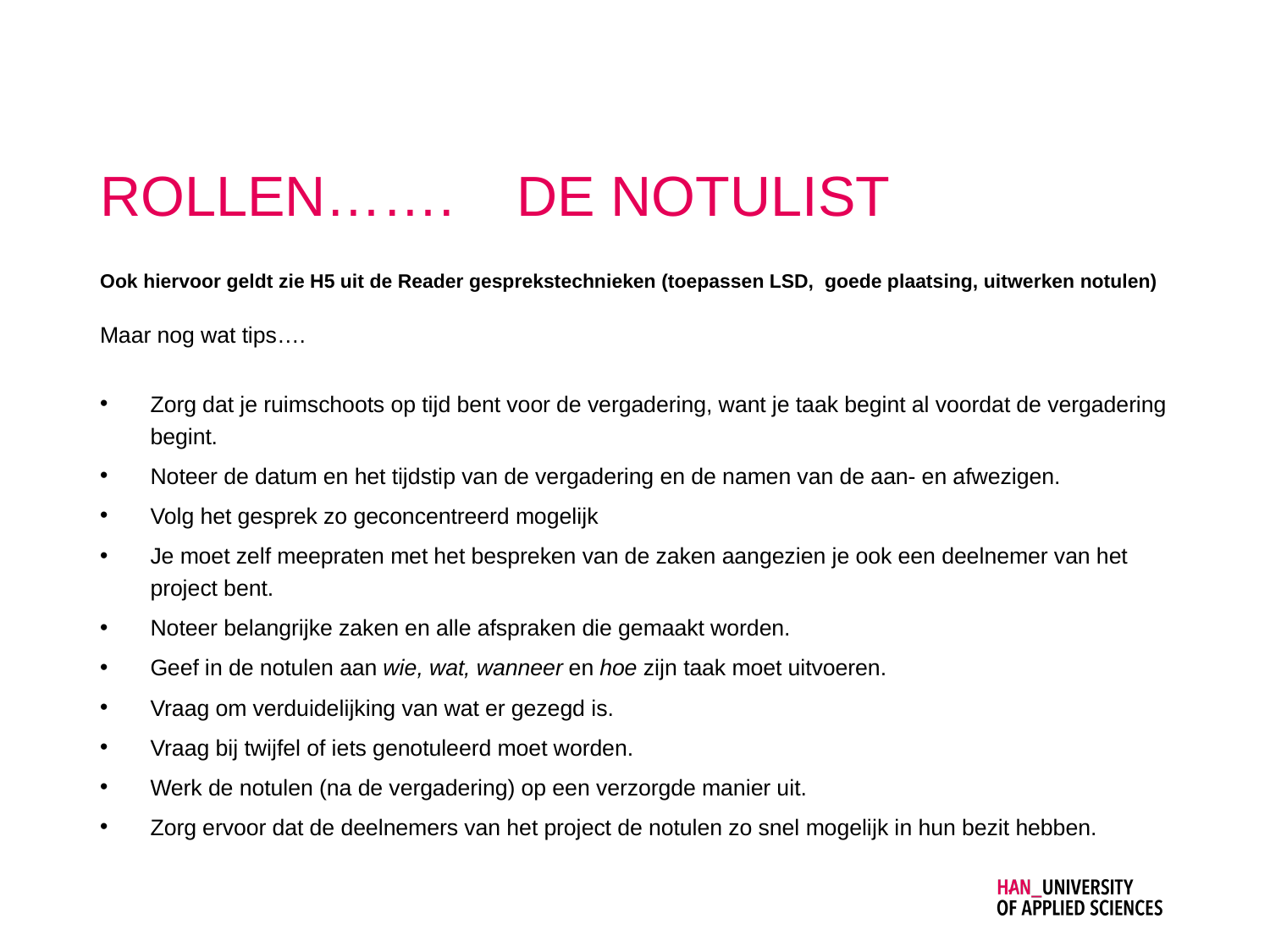

# ROLLEN…….    DE NOTULIST
Ook hiervoor geldt zie H5 uit de Reader gesprekstechnieken (toepassen LSD,  goede plaatsing, uitwerken notulen)

Maar nog wat tips….

Zorg dat je ruimschoots op tijd bent voor de vergadering, want je taak begint al voordat de vergadering begint.
Noteer de datum en het tijdstip van de vergadering en de namen van de aan- en afwezigen.
Volg het gesprek zo geconcentreerd mogelijk
Je moet zelf meepraten met het bespreken van de zaken aangezien je ook een deelnemer van het project bent.
Noteer belangrijke zaken en alle afspraken die gemaakt worden.
Geef in de notulen aan wie, wat, wanneer en hoe zijn taak moet uitvoeren.
Vraag om verduidelijking van wat er gezegd is.
Vraag bij twijfel of iets genotuleerd moet worden.
Werk de notulen (na de vergadering) op een verzorgde manier uit.
Zorg ervoor dat de deelnemers van het project de notulen zo snel mogelijk in hun bezit hebben.